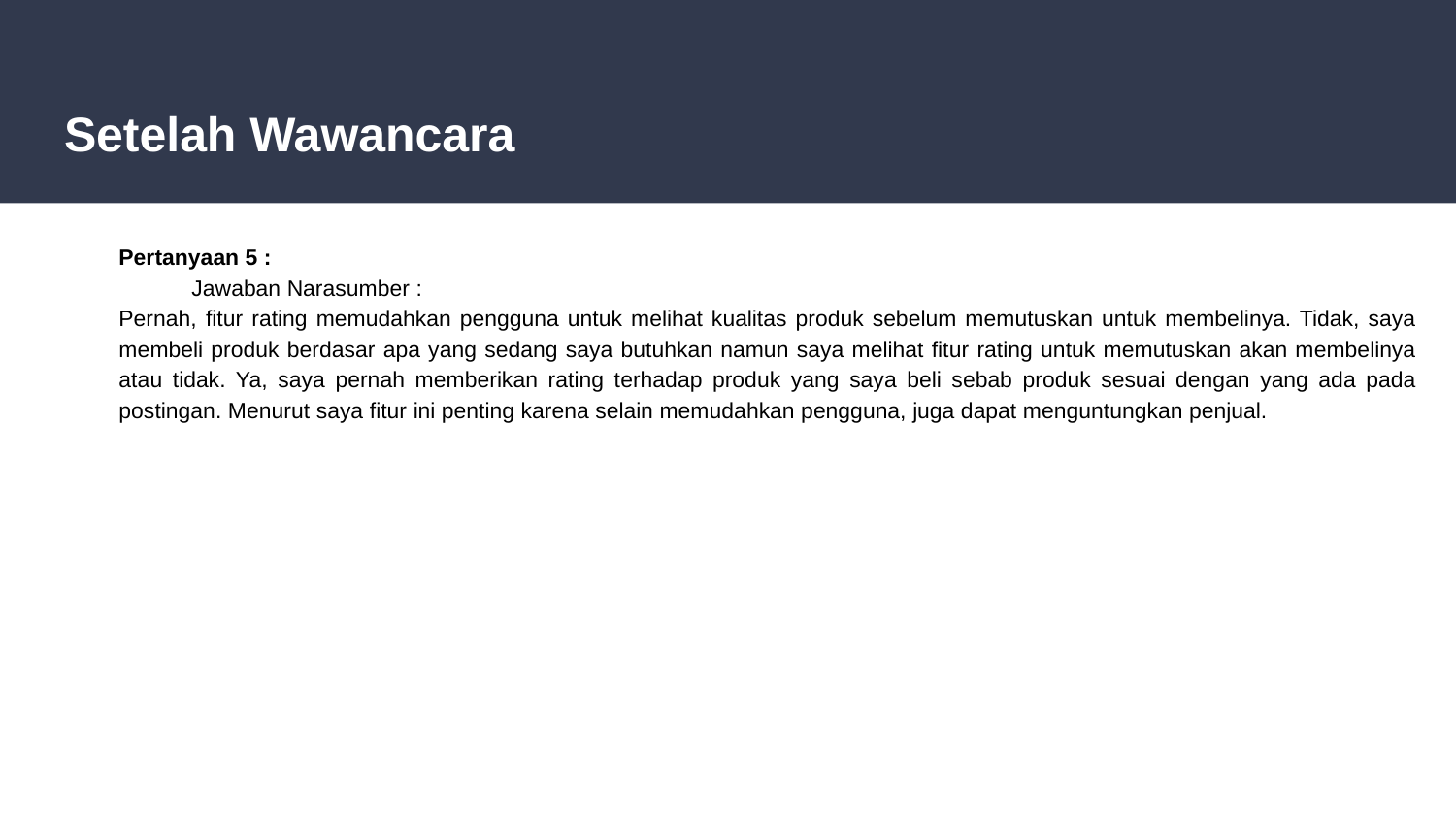

# Setelah Wawancara
Pertanyaan 5 :
	Jawaban Narasumber :
Pernah, fitur rating memudahkan pengguna untuk melihat kualitas produk sebelum memutuskan untuk membelinya. Tidak, saya membeli produk berdasar apa yang sedang saya butuhkan namun saya melihat fitur rating untuk memutuskan akan membelinya atau tidak. Ya, saya pernah memberikan rating terhadap produk yang saya beli sebab produk sesuai dengan yang ada pada postingan. Menurut saya fitur ini penting karena selain memudahkan pengguna, juga dapat menguntungkan penjual.